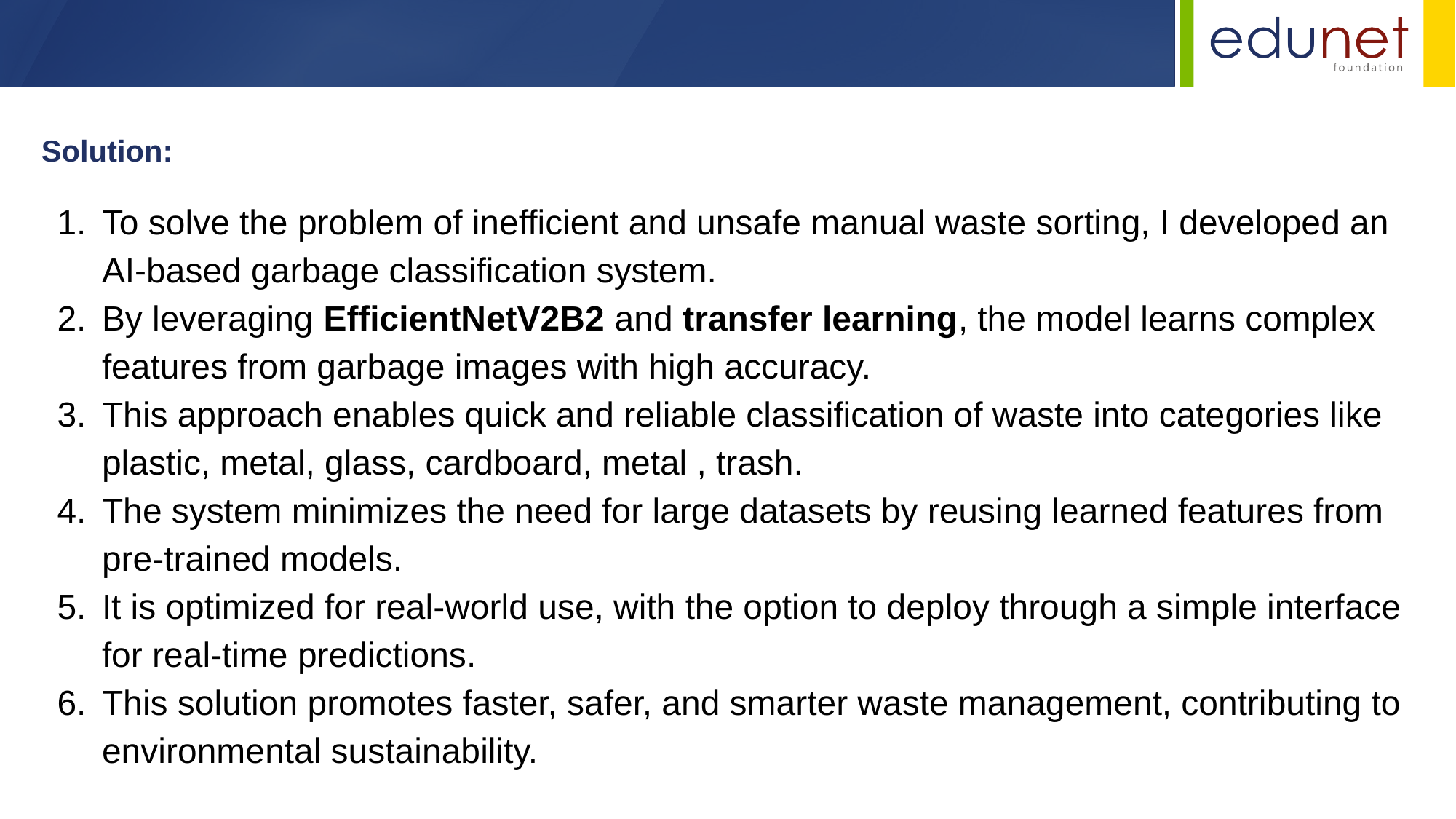

Solution:
To solve the problem of inefficient and unsafe manual waste sorting, I developed an AI-based garbage classification system.
By leveraging EfficientNetV2B2 and transfer learning, the model learns complex features from garbage images with high accuracy.
This approach enables quick and reliable classification of waste into categories like plastic, metal, glass, cardboard, metal , trash.
The system minimizes the need for large datasets by reusing learned features from pre-trained models.
It is optimized for real-world use, with the option to deploy through a simple interface for real-time predictions.
This solution promotes faster, safer, and smarter waste management, contributing to environmental sustainability.